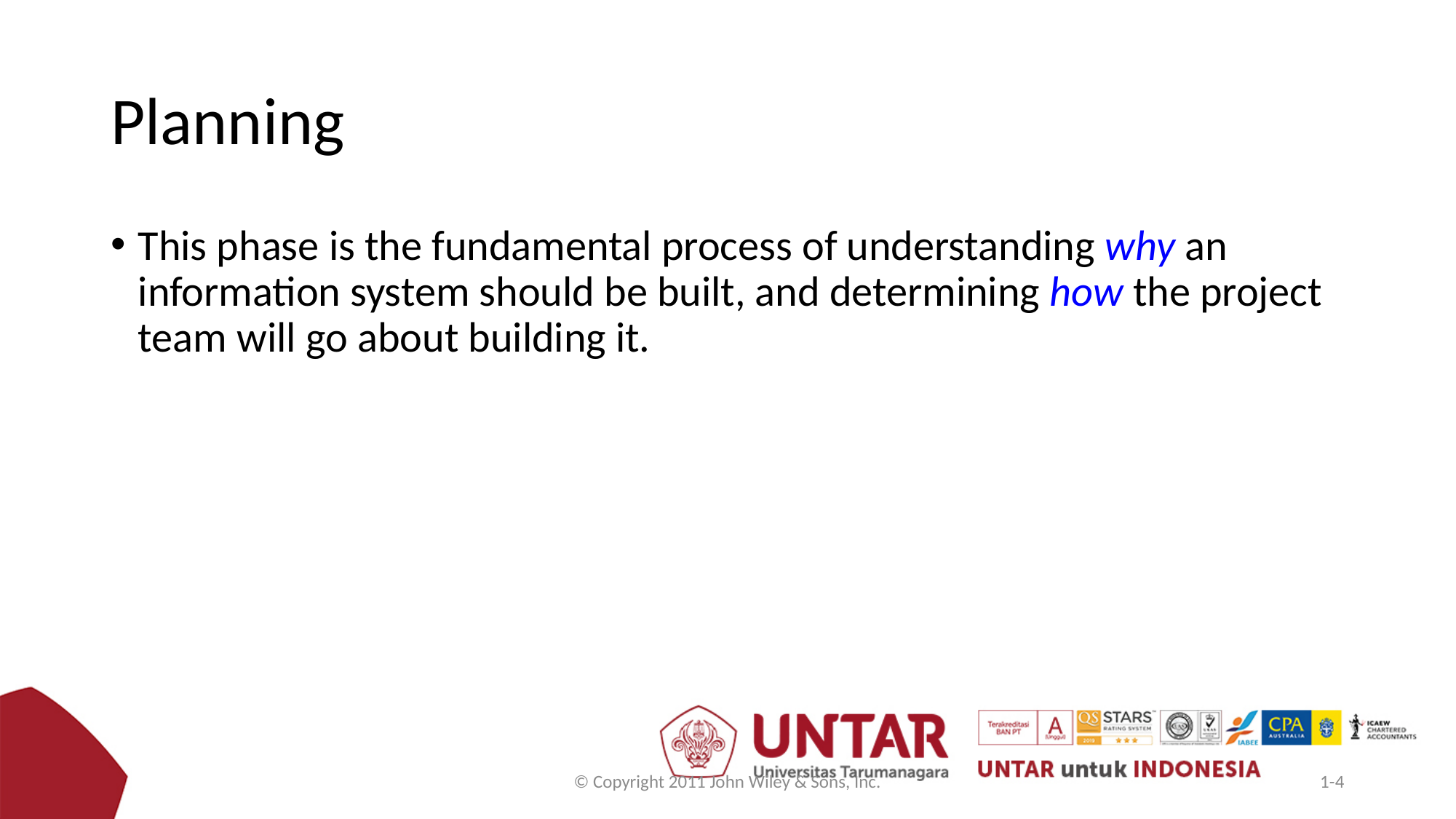

# Planning
This phase is the fundamental process of understanding why an information system should be built, and determining how the project team will go about building it.

© Copyright 2011 John Wiley & Sons, Inc.
1-4